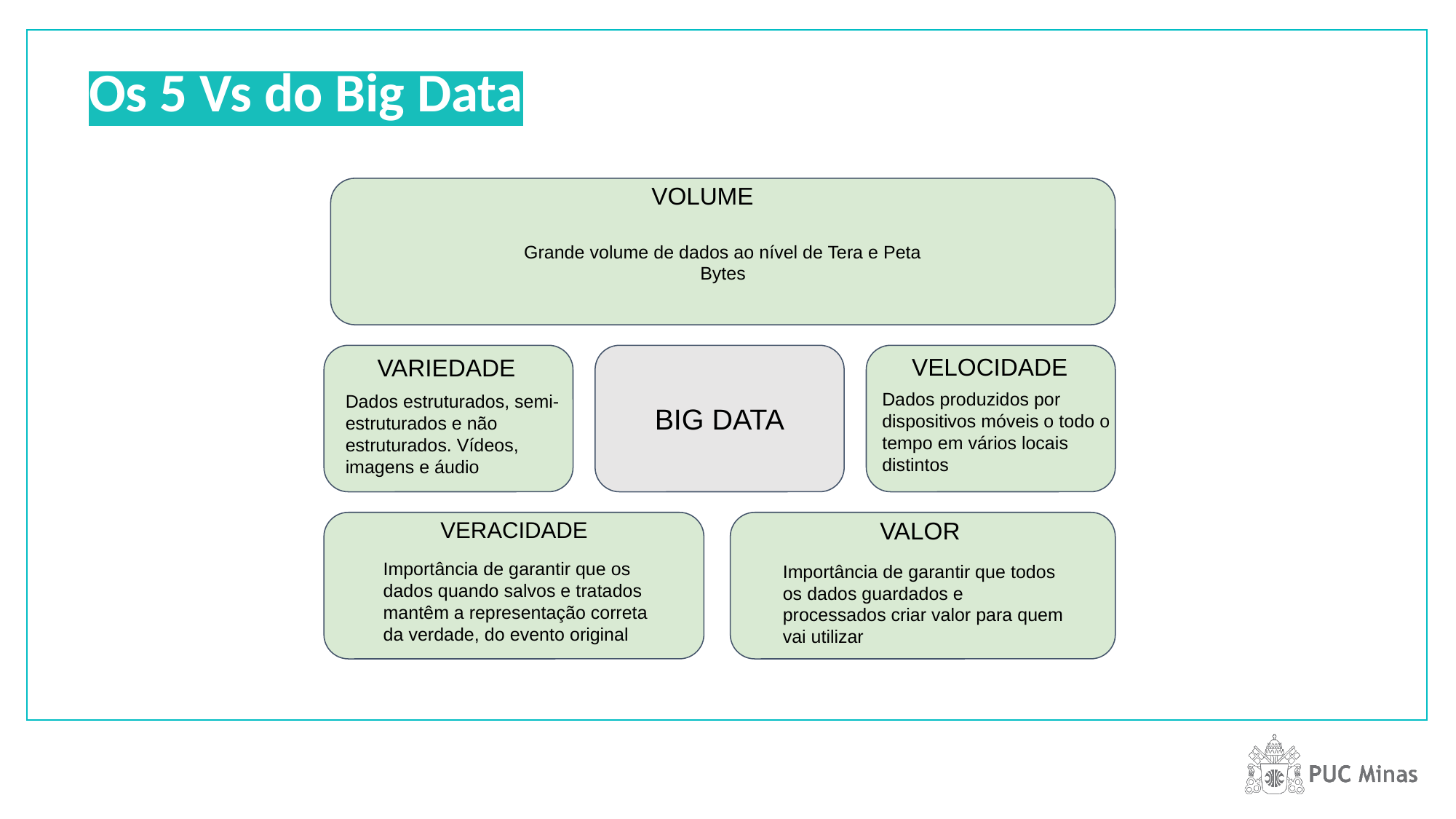

Os 5 Vs do Big Data
VOLUME

Grande volume de dados ao nível de Tera e Peta Bytes
VELOCIDADE
VARIEDADE

BIG DATA

Dados produzidos por dispositivos móveis o todo o tempo em vários locais distintos
Dados estruturados, semi-estruturados e não estruturados. Vídeos, imagens e áudio
VALOR
VERACIDADE

Importância de garantir que os dados quando salvos e tratados mantêm a representação correta da verdade, do evento original
Importância de garantir que todos os dados guardados e processados criar valor para quem vai utilizar